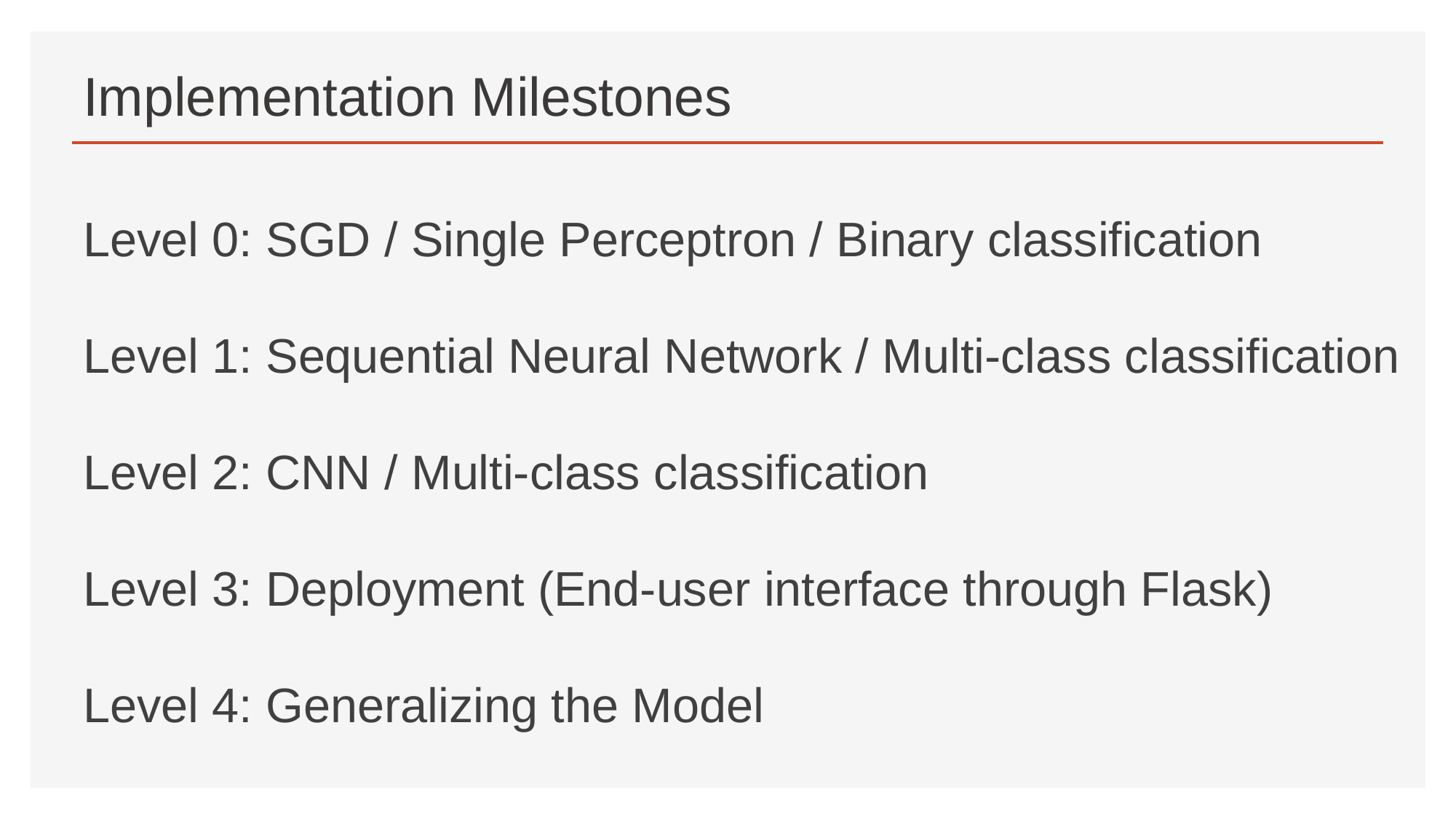

# Implementation Milestones

Level 0: SGD / Single Perceptron / Binary classification

Level 1: Sequential Neural Network / Multi-class classification

Level 2: CNN / Multi-class classification

Level 3: Deployment (End-user interface through Flask)

Level 4: Generalizing the Model